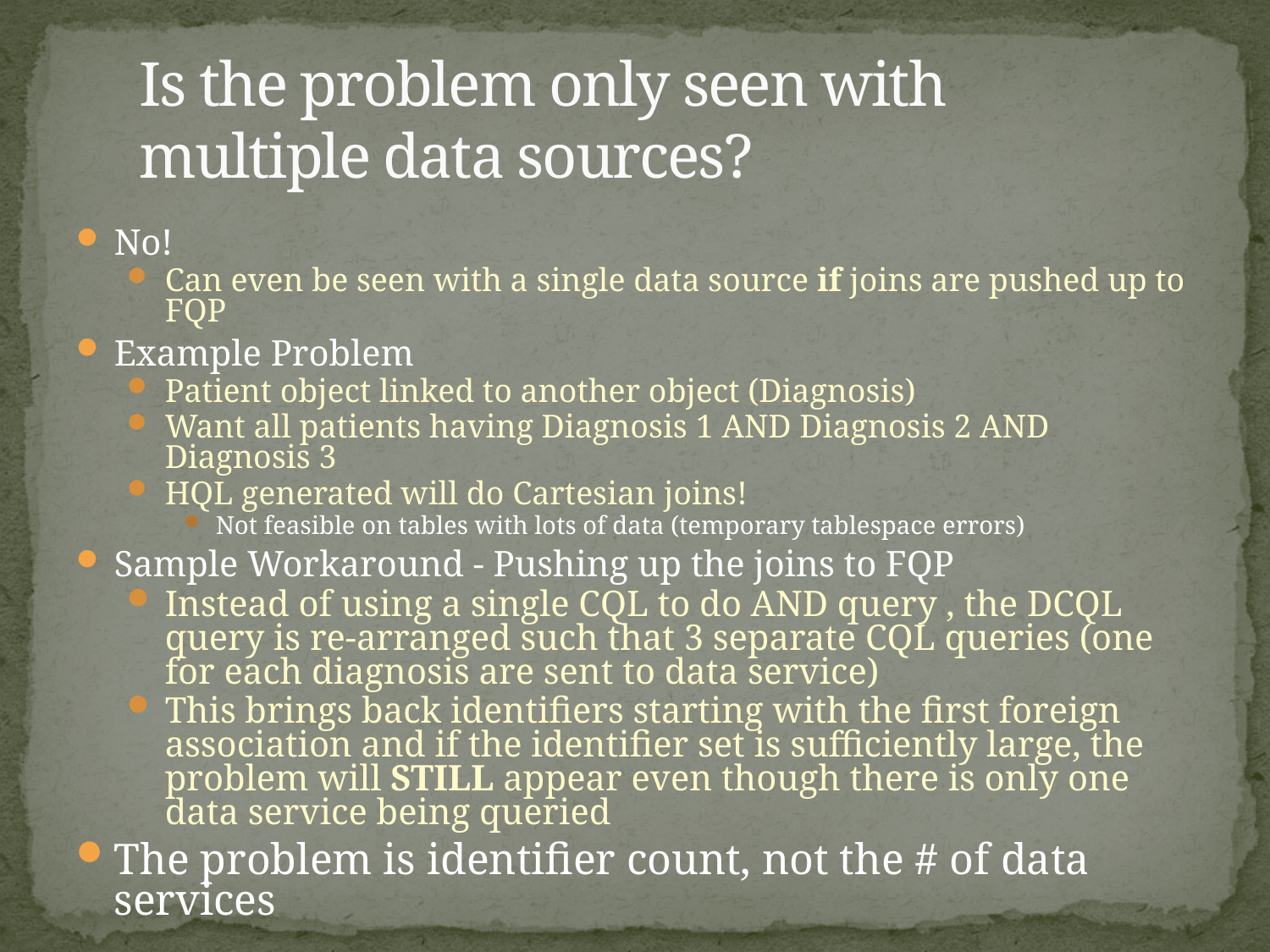

# Is the problem only seen with multiple data sources?
No!
Can even be seen with a single data source if joins are pushed up to FQP
Example Problem
Patient object linked to another object (Diagnosis)
Want all patients having Diagnosis 1 AND Diagnosis 2 AND Diagnosis 3
HQL generated will do Cartesian joins!
Not feasible on tables with lots of data (temporary tablespace errors)
Sample Workaround - Pushing up the joins to FQP
Instead of using a single CQL to do AND query , the DCQL query is re-arranged such that 3 separate CQL queries (one for each diagnosis are sent to data service)
This brings back identifiers starting with the first foreign association and if the identifier set is sufficiently large, the problem will STILL appear even though there is only one data service being queried
The problem is identifier count, not the # of data services